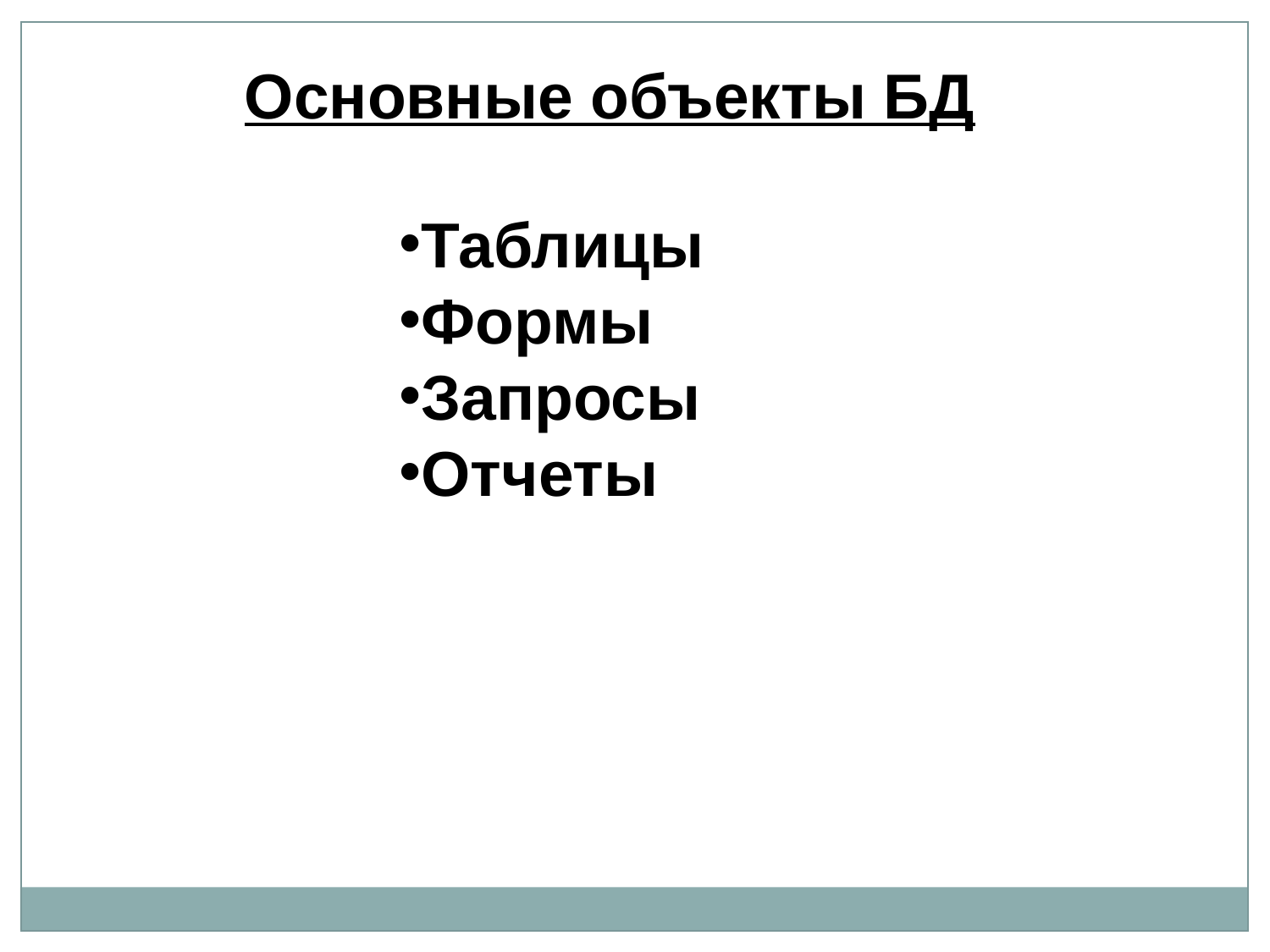

Основные объекты БД
Таблицы
Формы
Запросы
Отчеты